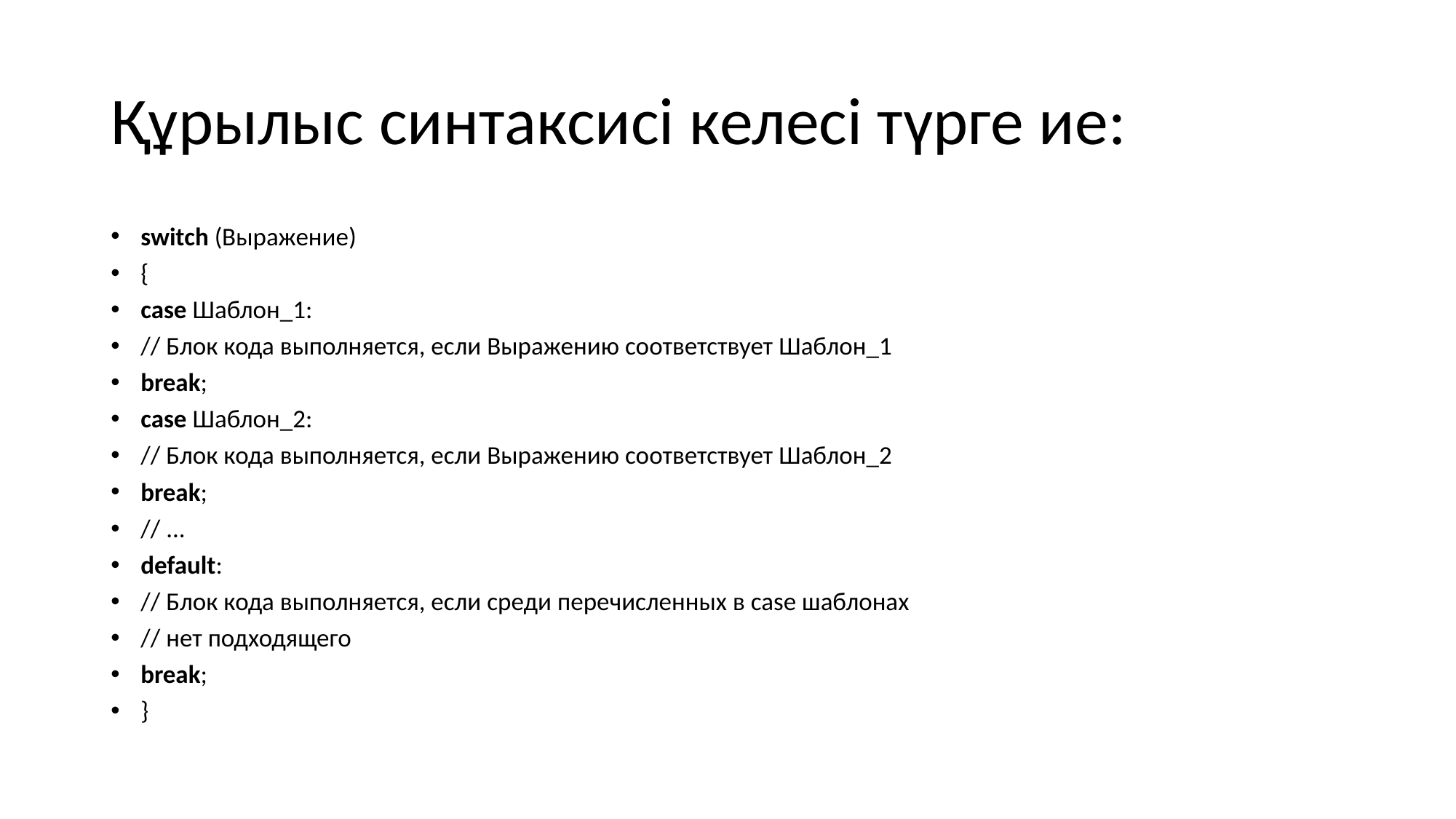

# Құрылыс синтаксисі келесі түрге ие:
switch (Выражение)
{
case Шаблон_1:
// Блок кода выполняется, если Выражению соответствует Шаблон_1
break;
case Шаблон_2:
// Блок кода выполняется, если Выражению соответствует Шаблон_2
break;
// ...
default:
// Блок кода выполняется, если среди перечисленных в case шаблонах
// нет подходящего
break;
}